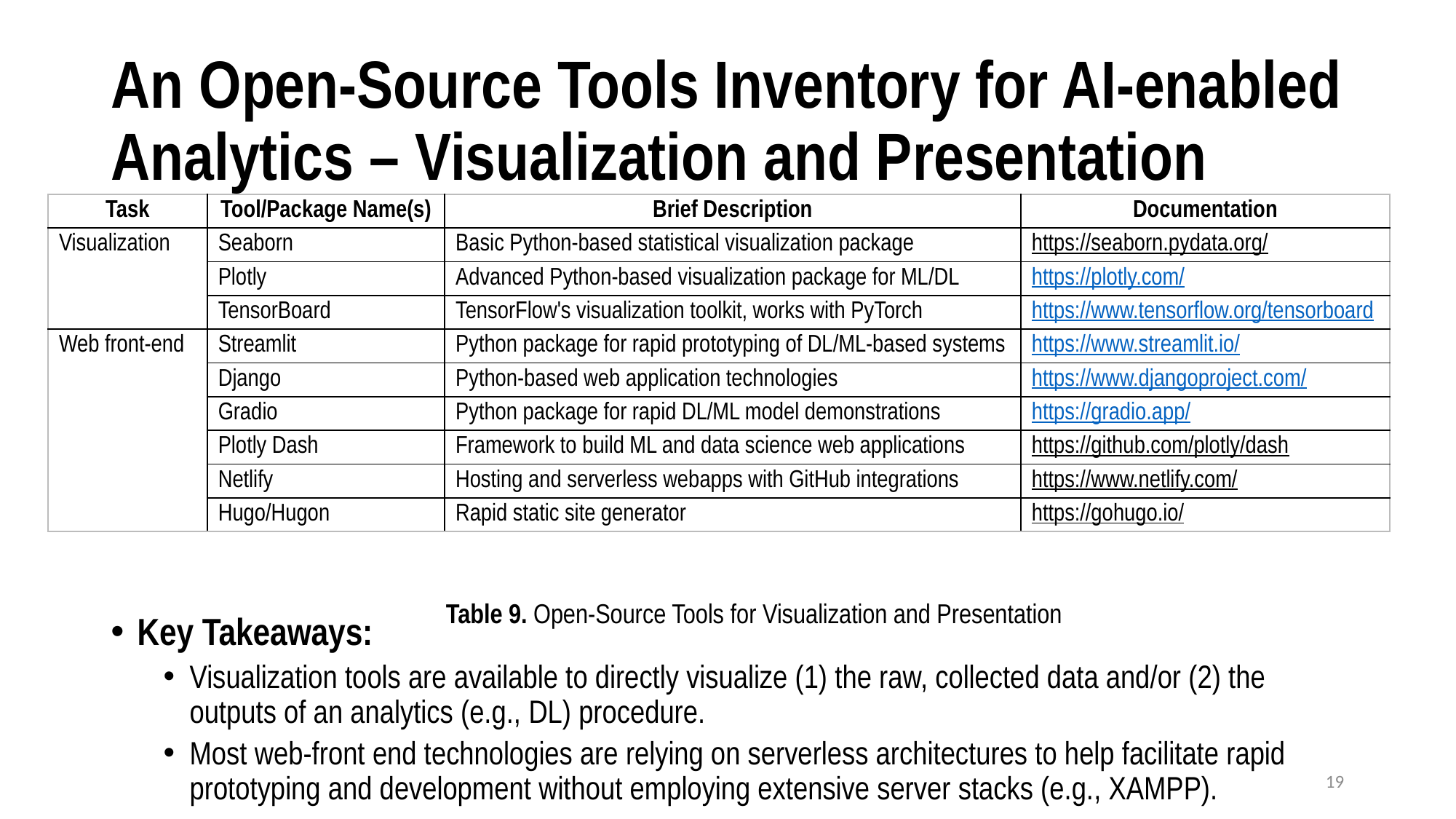

# An Open-Source Tools Inventory for AI-enabled Analytics – Visualization and Presentation
| Task | Tool/Package Name(s) | Brief Description | Documentation |
| --- | --- | --- | --- |
| Visualization | Seaborn | Basic Python-based statistical visualization package | https://seaborn.pydata.org/ |
|  | Plotly | Advanced Python-based visualization package for ML/DL | https://plotly.com/ |
|  | TensorBoard | TensorFlow's visualization toolkit, works with PyTorch | https://www.tensorflow.org/tensorboard |
| Web front-end | Streamlit | Python package for rapid prototyping of DL/ML-based systems | https://www.streamlit.io/ |
|  | Django | Python-based web application technologies | https://www.djangoproject.com/ |
|  | Gradio | Python package for rapid DL/ML model demonstrations | https://gradio.app/ |
|  | Plotly Dash | Framework to build ML and data science web applications | https://github.com/plotly/dash |
|  | Netlify | Hosting and serverless webapps with GitHub integrations | https://www.netlify.com/ |
|  | Hugo/Hugon | Rapid static site generator | https://gohugo.io/ |
Table 9. Open-Source Tools for Visualization and Presentation
Key Takeaways:
Visualization tools are available to directly visualize (1) the raw, collected data and/or (2) the outputs of an analytics (e.g., DL) procedure.
Most web-front end technologies are relying on serverless architectures to help facilitate rapid prototyping and development without employing extensive server stacks (e.g., XAMPP).
19